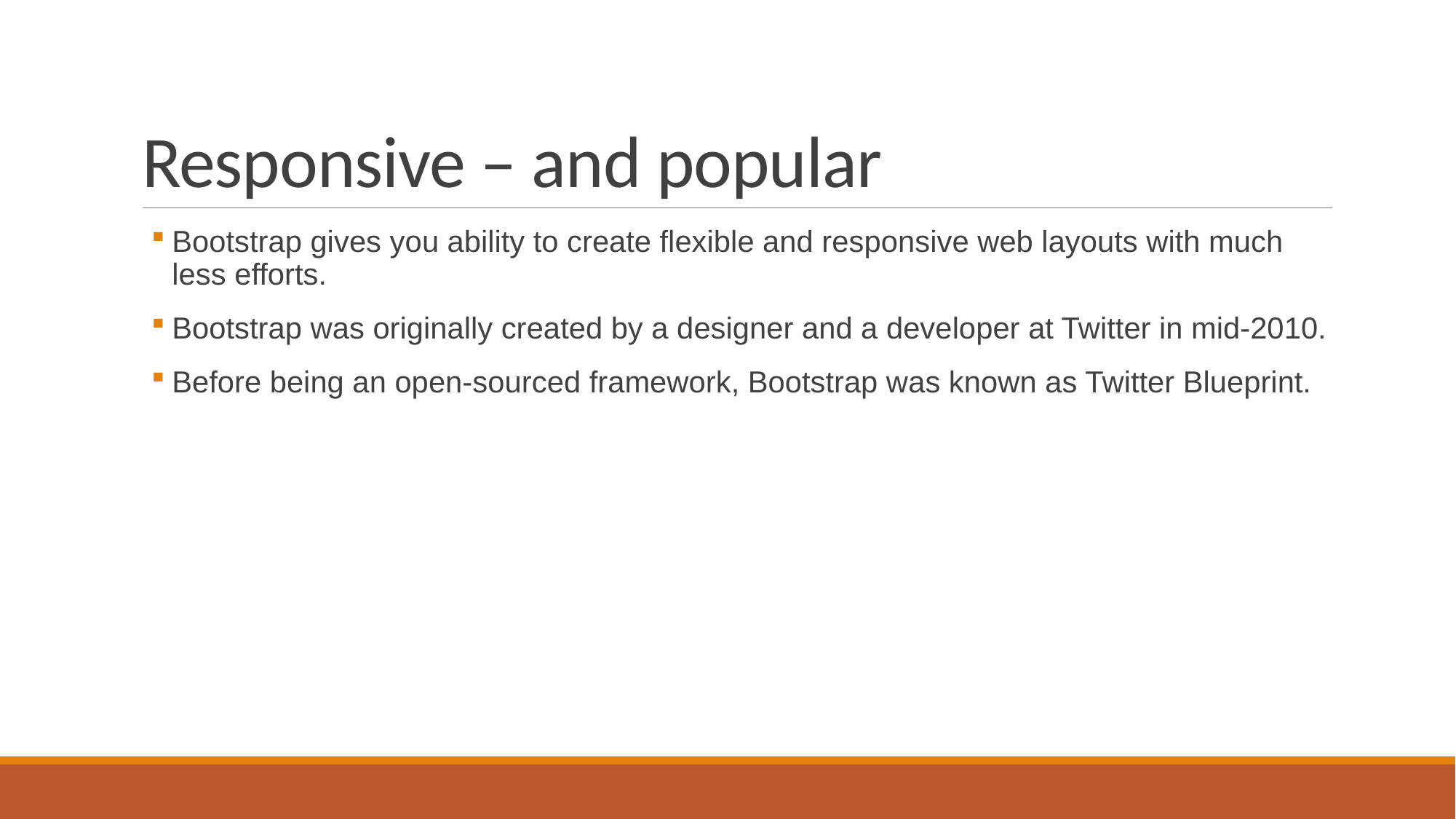

# Responsive – and popular
Bootstrap gives you ability to create flexible and responsive web layouts with much less efforts.
Bootstrap was originally created by a designer and a developer at Twitter in mid-2010.
Before being an open-sourced framework, Bootstrap was known as Twitter Blueprint.